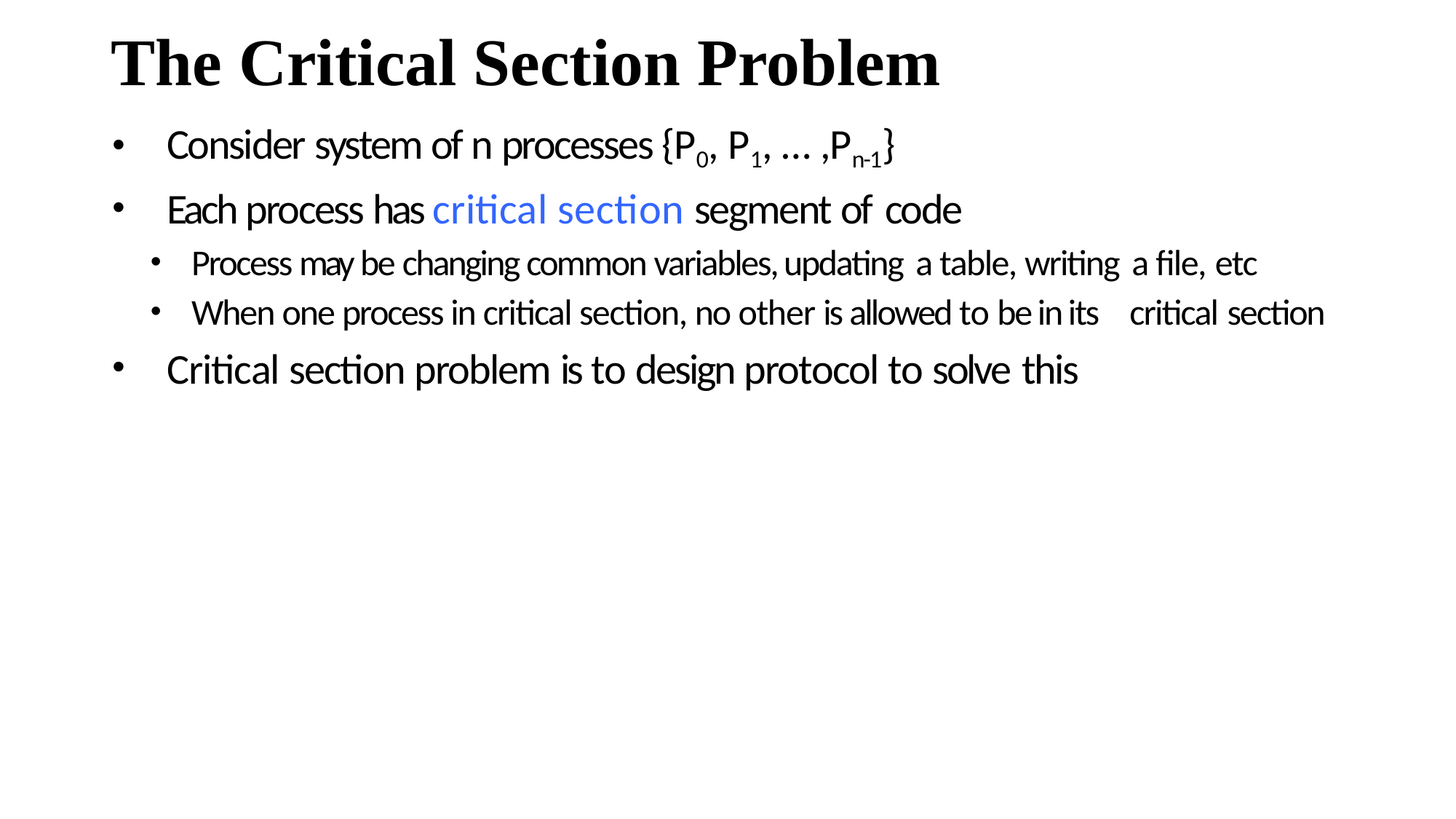

# The Critical Section Problem
Consider system of n processes {P0, P1, … ,Pn-1}
Each process has critical section segment of code
Process may be changing common variables, updating  a table, writing  a file, etc
When one process in critical section, no other is allowed to be in its     critical section
Critical section problem is to design protocol to solve this